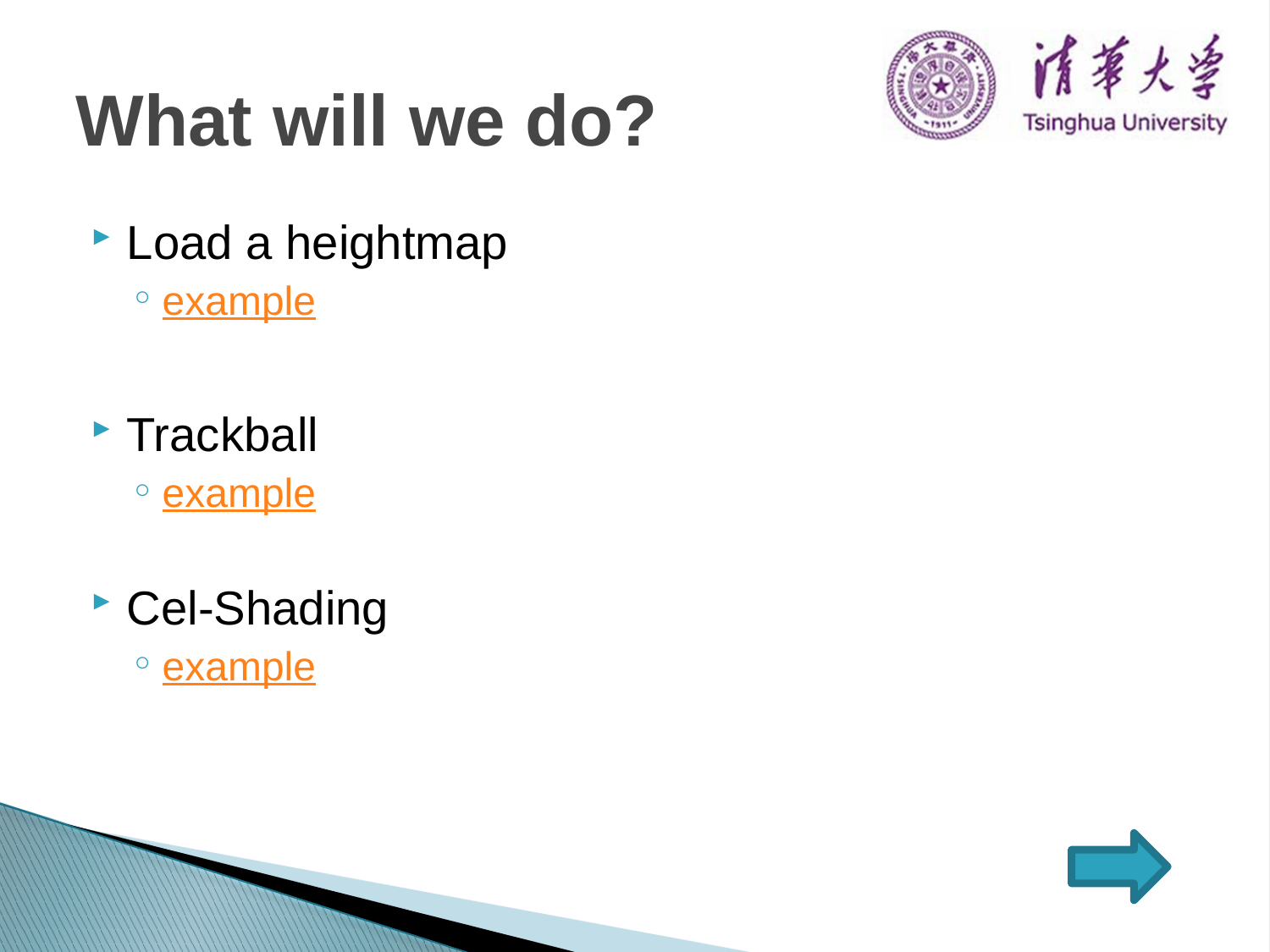

# What will we do?
Load a heightmap
example

Trackball
example

Cel-Shading
example